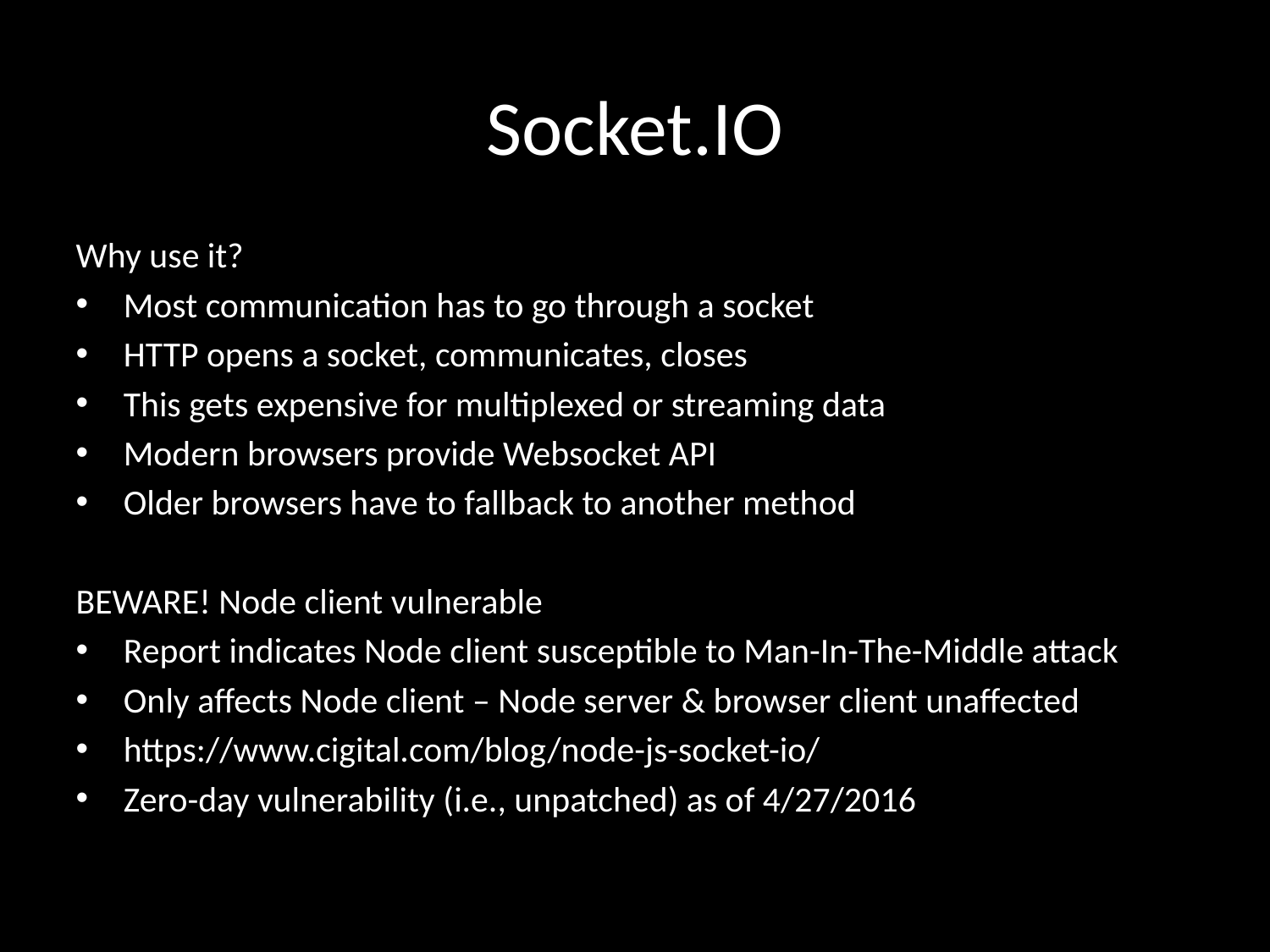

# Socket.IO
Why use it?
Most communication has to go through a socket
HTTP opens a socket, communicates, closes
This gets expensive for multiplexed or streaming data
Modern browsers provide Websocket API
Older browsers have to fallback to another method

BEWARE! Node client vulnerable
Report indicates Node client susceptible to Man-In-The-Middle attack
Only affects Node client – Node server & browser client unaffected
https://www.cigital.com/blog/node-js-socket-io/
Zero-day vulnerability (i.e., unpatched) as of 4/27/2016